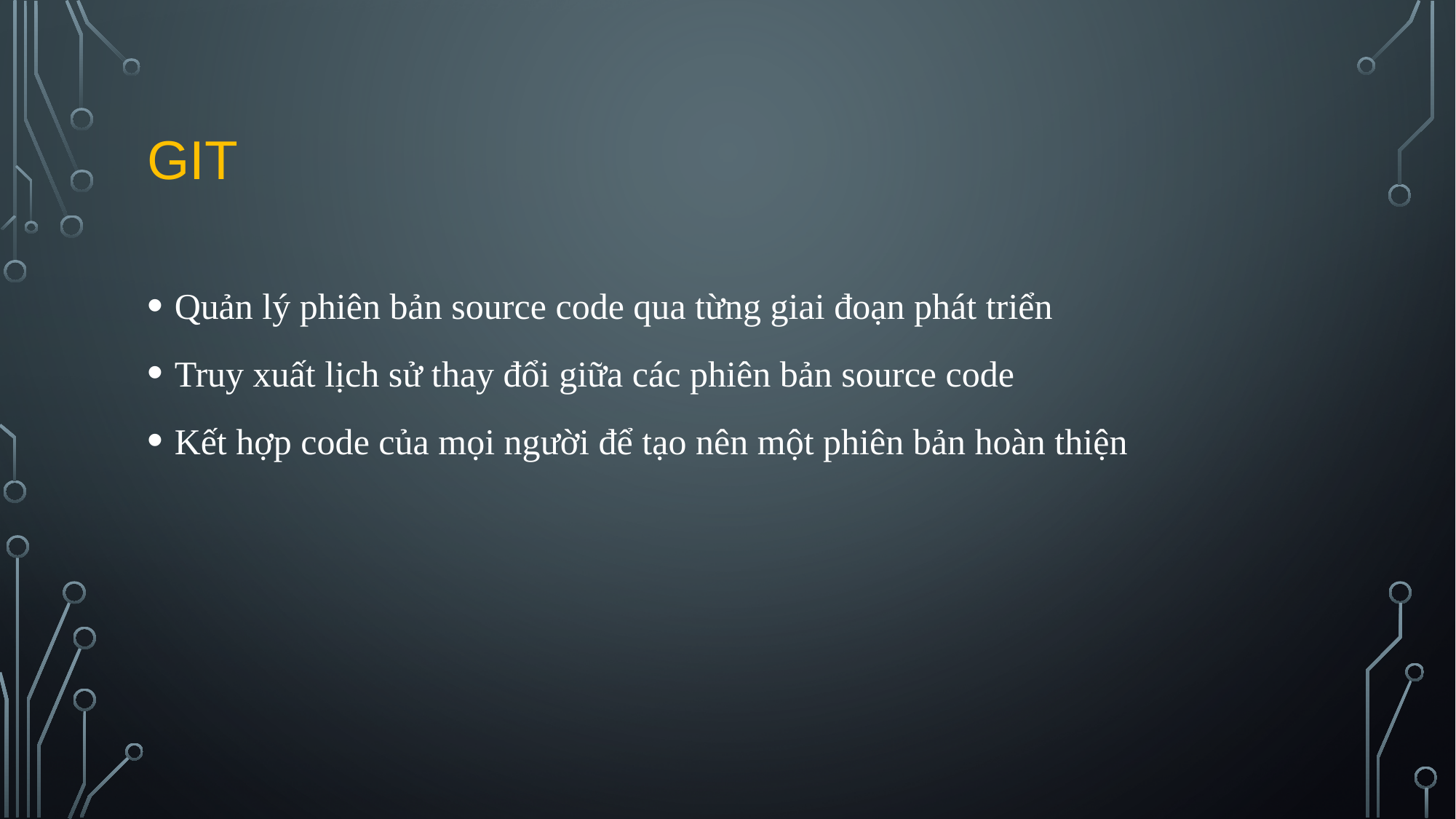

# GIT
Quản lý phiên bản source code qua từng giai đoạn phát triển
Truy xuất lịch sử thay đổi giữa các phiên bản source code
Kết hợp code của mọi người để tạo nên một phiên bản hoàn thiện